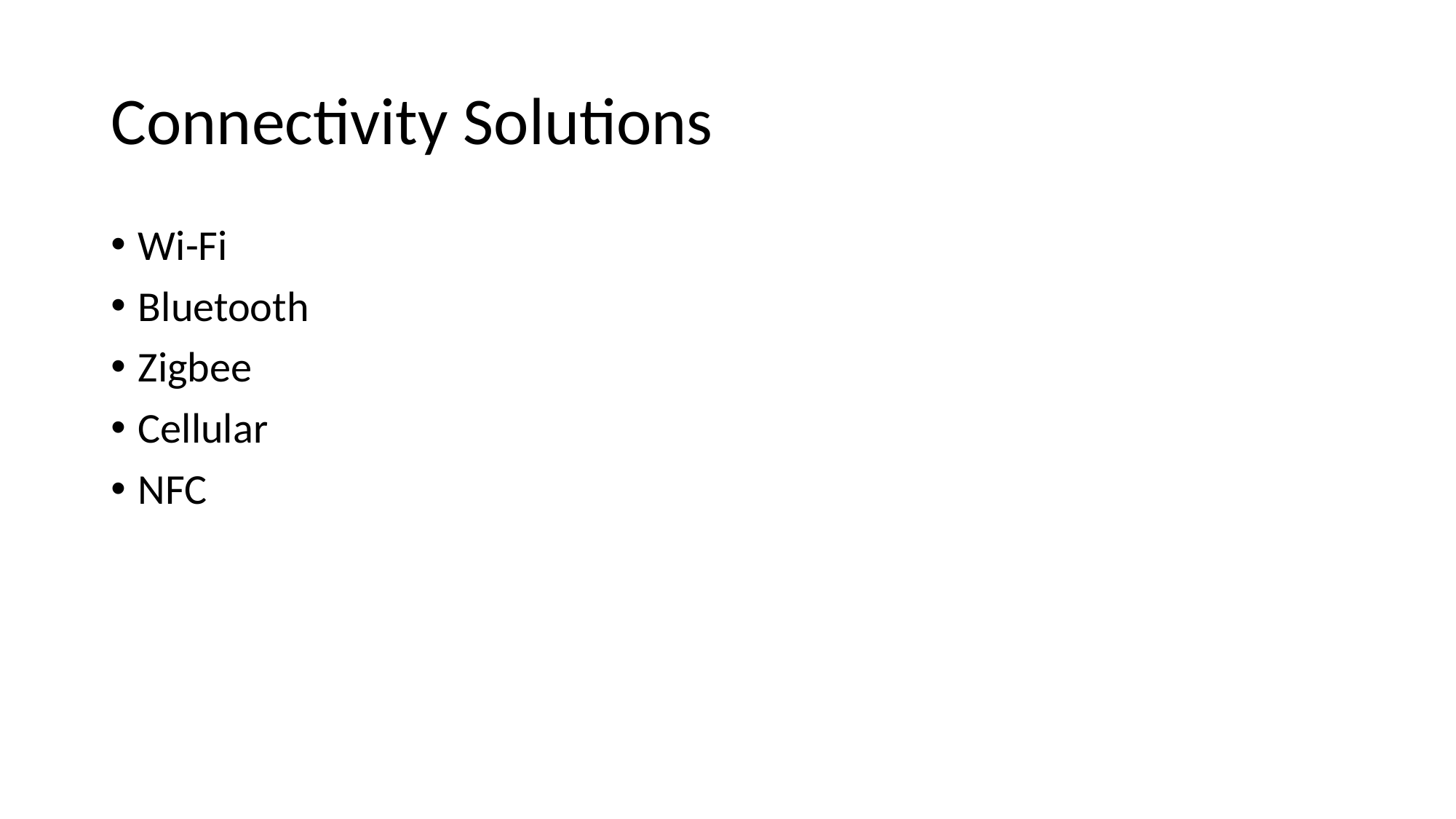

# Connectivity Solutions
Wi-Fi
Bluetooth
Zigbee
Cellular
NFC